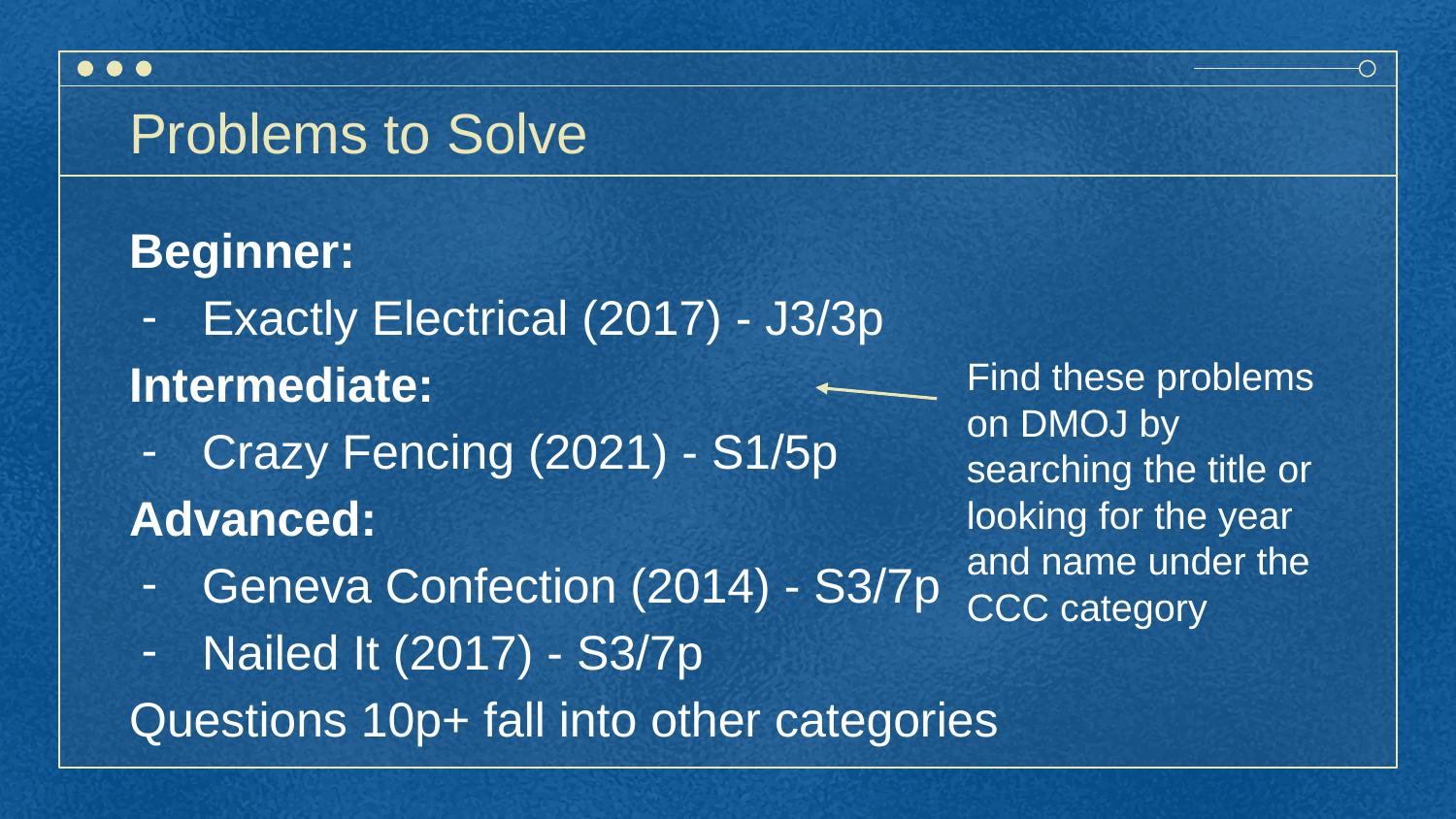

# Problems to Solve
Beginner:
Exactly Electrical (2017) - J3/3p
Intermediate:
Crazy Fencing (2021) - S1/5p
Advanced:
Geneva Confection (2014) - S3/7p
Nailed It (2017) - S3/7p
Questions 10p+ fall into other categories
Find these problems on DMOJ by searching the title or looking for the year and name under the CCC category